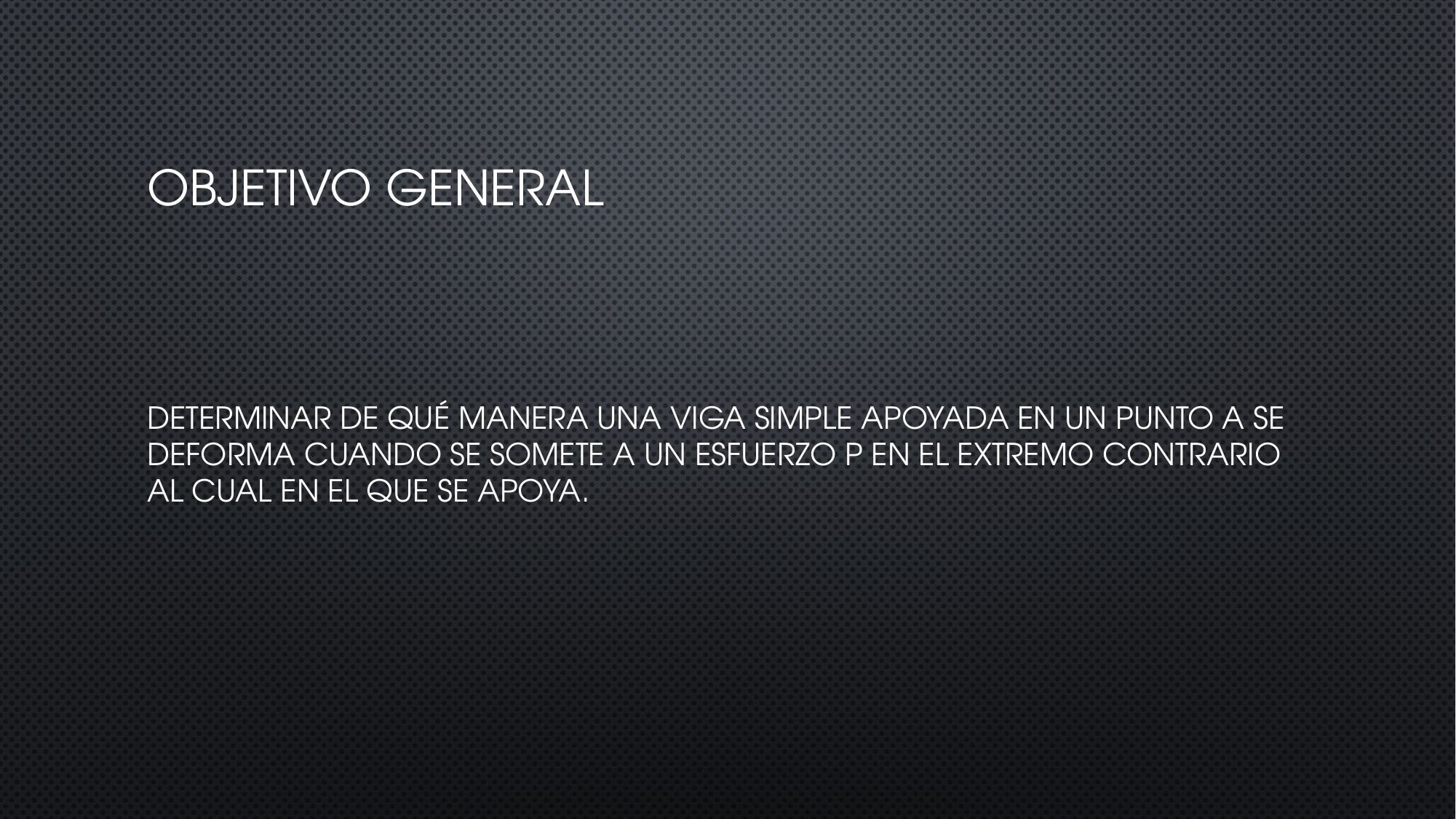

# Objetivo general
Determinar de qué manera una viga simple apoyada en un punto A se deforma cuando se somete a un esfuerzo P en el extremo contrario al cual en el que se apoya.